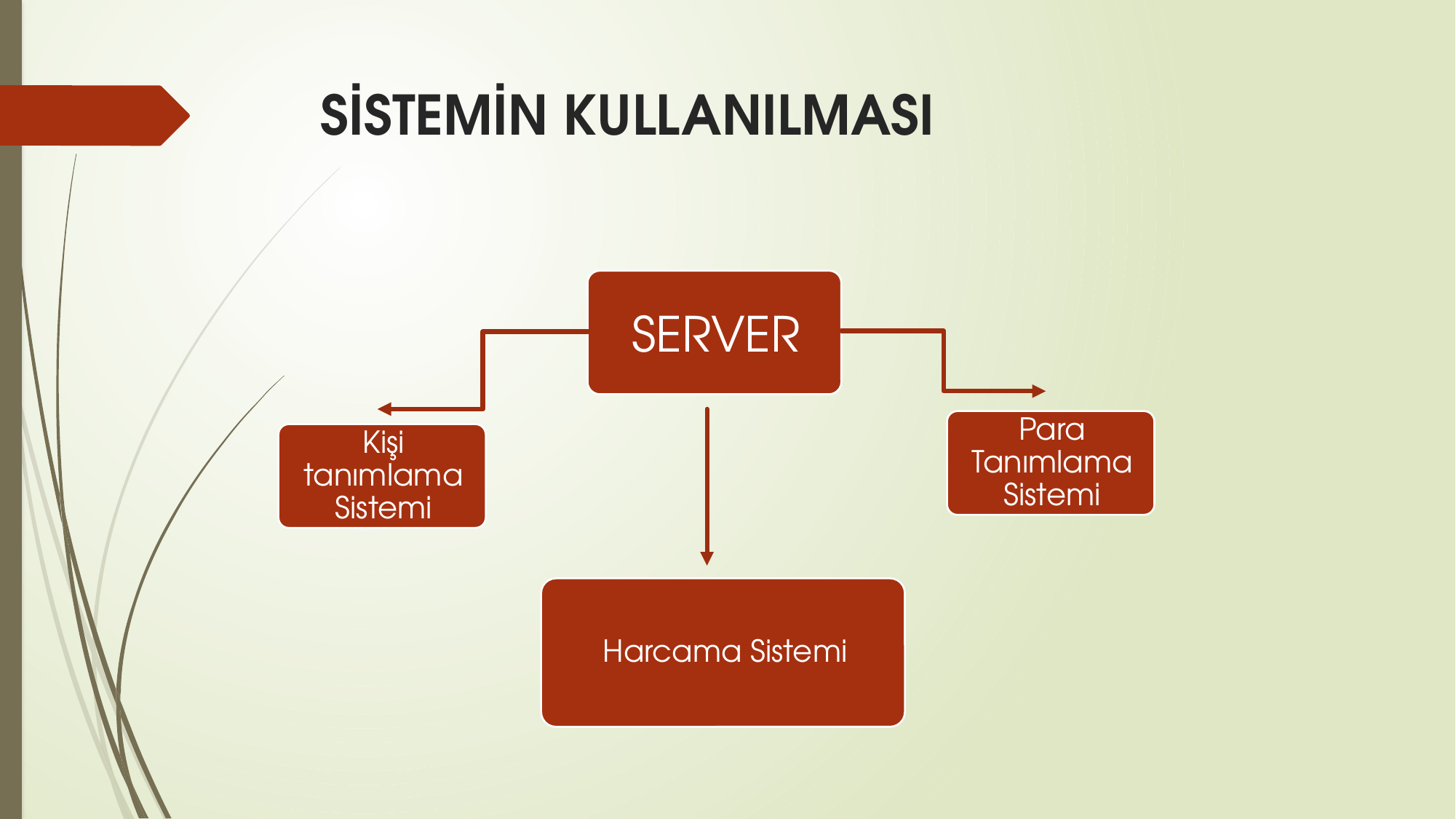

# SİSTEMİN KULLANILMASI
SERVER
Kişi tanımlama Sistemi
Para Tanımlama Sistemi
Harcama Sistemi